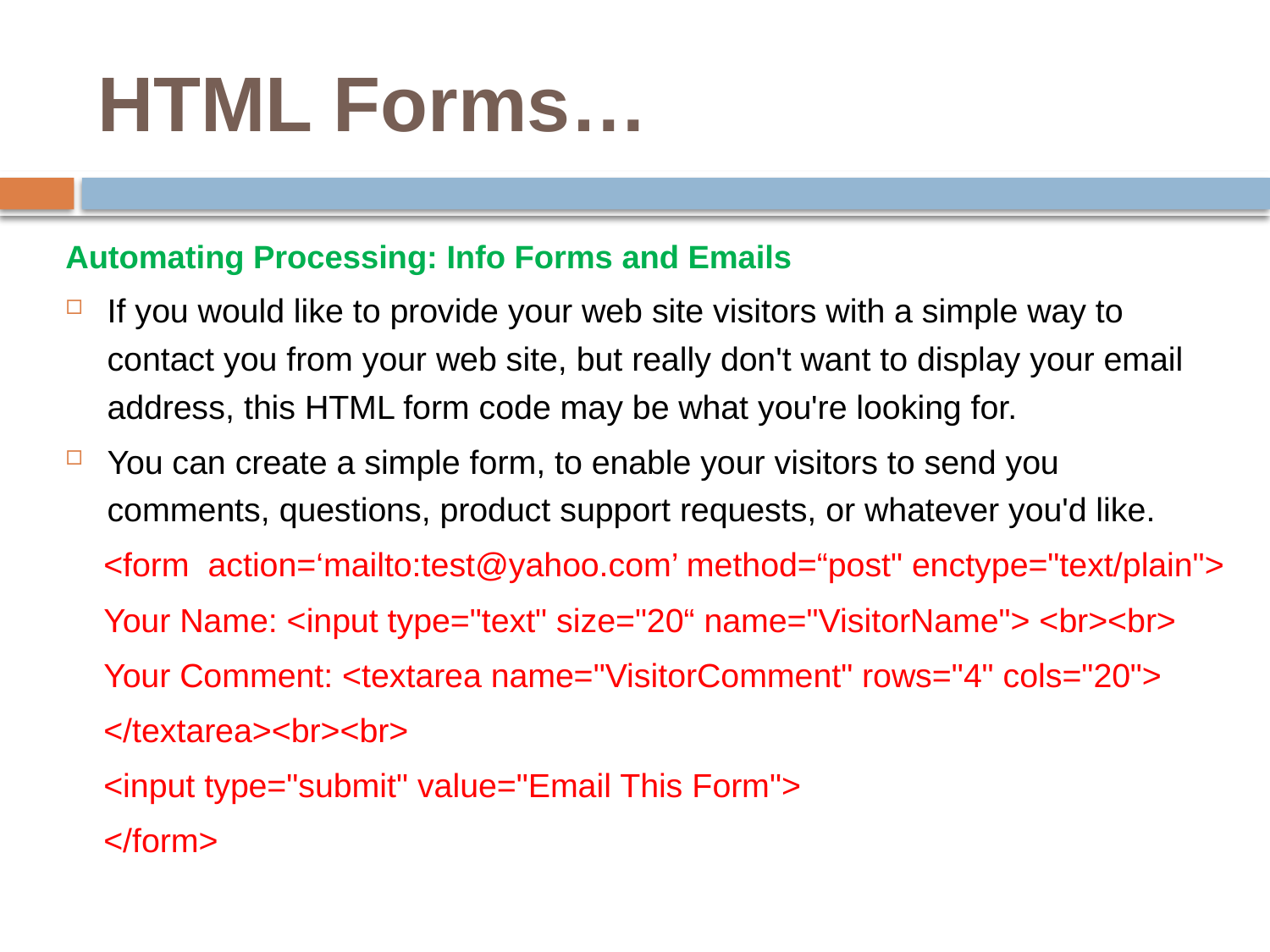

# HTML Forms…
Automating Processing: Info Forms and Emails
If you would like to provide your web site visitors with a simple way to contact you from your web site, but really don't want to display your email address, this HTML form code may be what you're looking for.
You can create a simple form, to enable your visitors to send you comments, questions, product support requests, or whatever you'd like.
<form  action=‘mailto:test@yahoo.com’ method=“post" enctype="text/plain">
Your Name: <input type="text" size="20“ name="VisitorName"> <br><br>
Your Comment: <textarea name="VisitorComment" rows="4" cols="20">
</textarea><br><br>
<input type="submit" value="Email This Form">
</form>